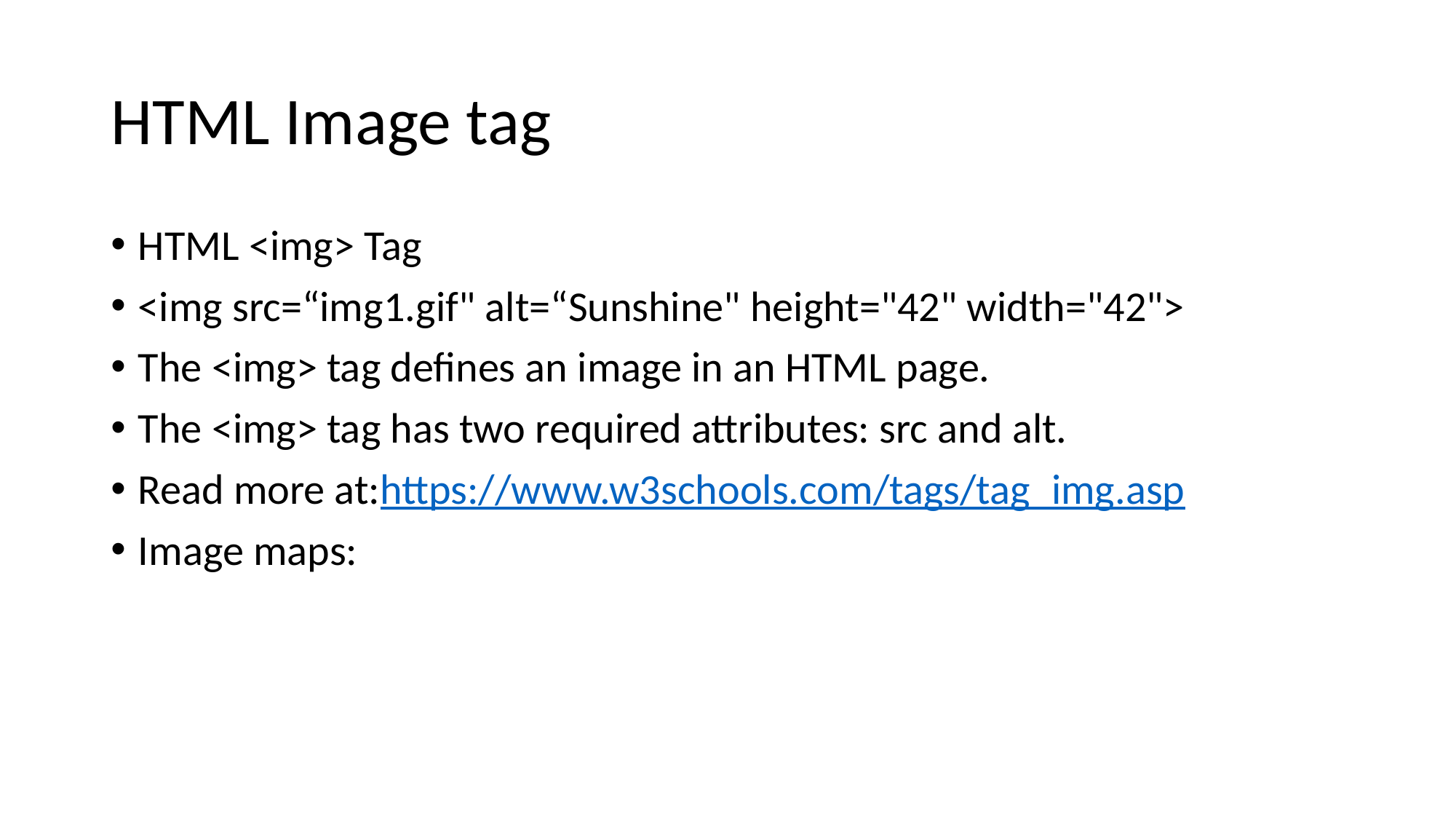

# HTML Image tag
HTML <img> Tag
<img src=“img1.gif" alt=“Sunshine" height="42" width="42">
The <img> tag defines an image in an HTML page.
The <img> tag has two required attributes: src and alt.
Read more at:https://www.w3schools.com/tags/tag_img.asp
Image maps: